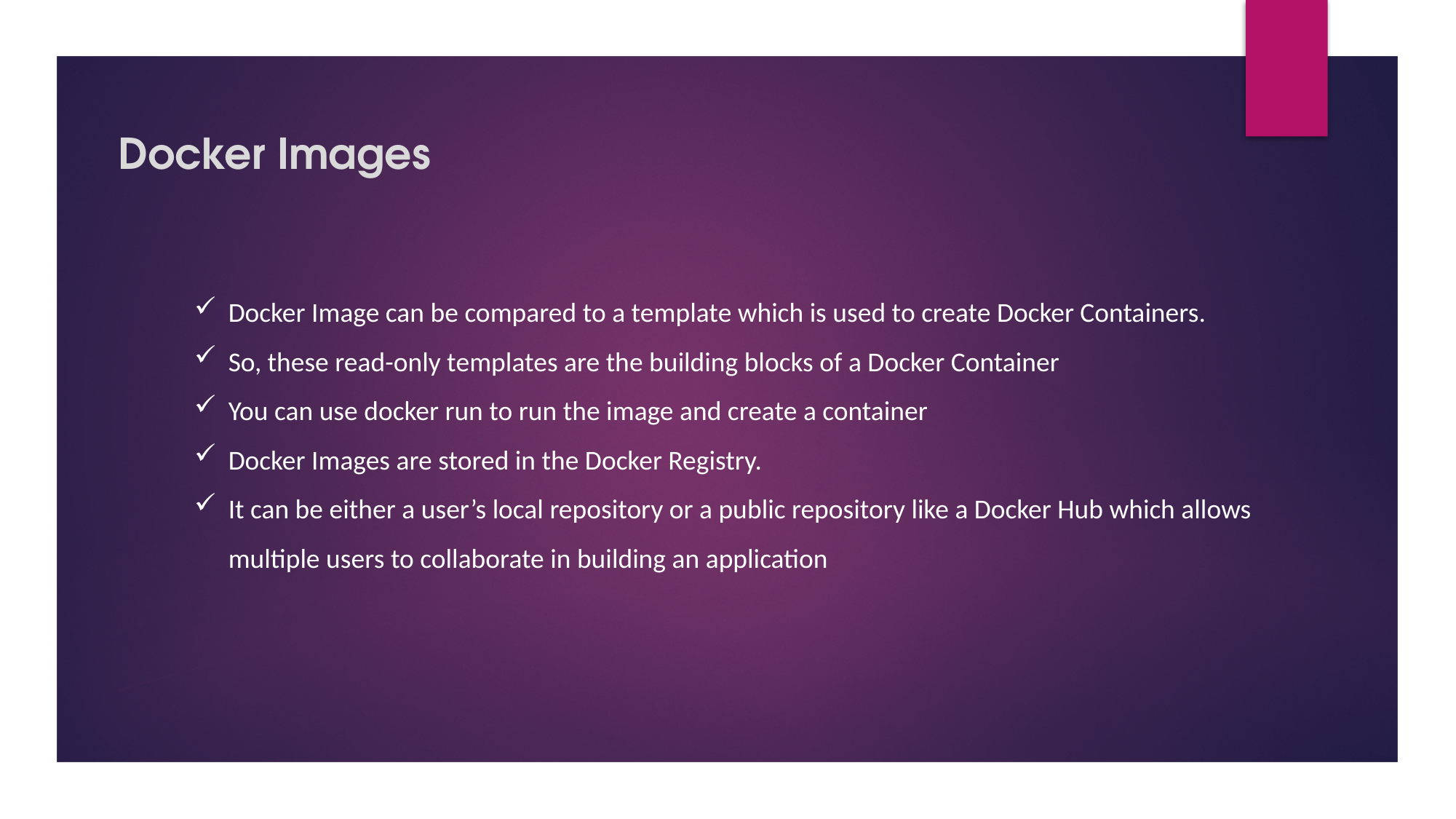

Docker Images
Docker Image can be compared to a template which is used to create Docker Containers.
So, these read-only templates are the building blocks of a Docker Container
You can use docker run to run the image and create a container
Docker Images are stored in the Docker Registry.
It can be either a user’s local repository or a public repository like a Docker Hub which allows multiple users to collaborate in building an application